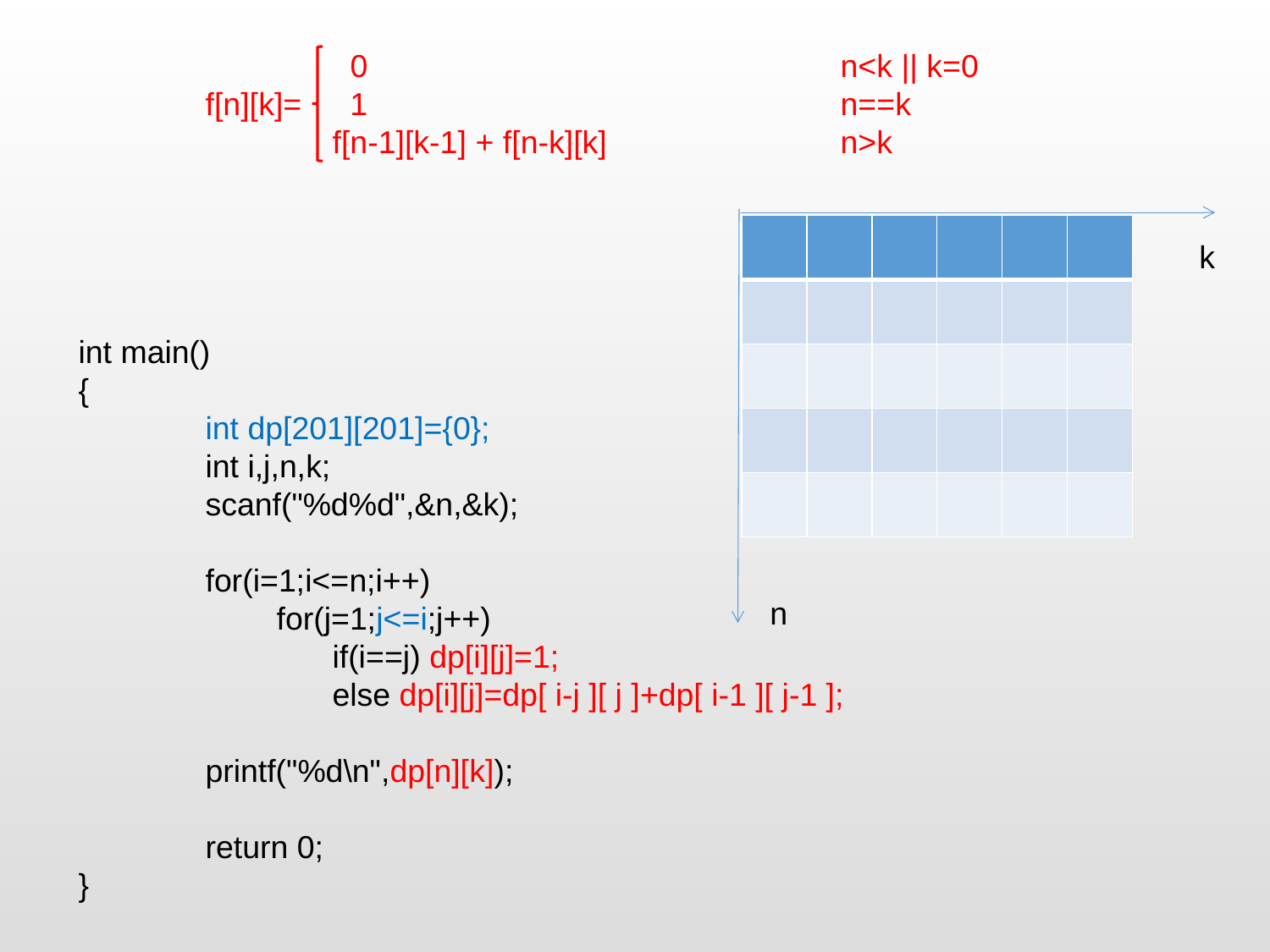

0				n<k || k=0
	f[n][k]=	  1				n==k
		f[n-1][k-1] + f[n-k][k]		n>k

|  |  |  |  |  |  |
| --- | --- | --- | --- | --- | --- |
|  |  |  |  |  |  |
|  |  |  |  |  |  |
|  |  |  |  |  |  |
|  |  |  |  |  |  |
k
int main()
{
	int dp[201][201]={0};
	int i,j,n,k;
	scanf("%d%d",&n,&k);

	for(i=1;i<=n;i++)
	        for(j=1;j<=i;j++)
		if(i==j) dp[i][j]=1;
		else dp[i][j]=dp[ i-j ][ j ]+dp[ i-1 ][ j-1 ];

	printf("%d\n",dp[n][k]);

	return 0;
}
n